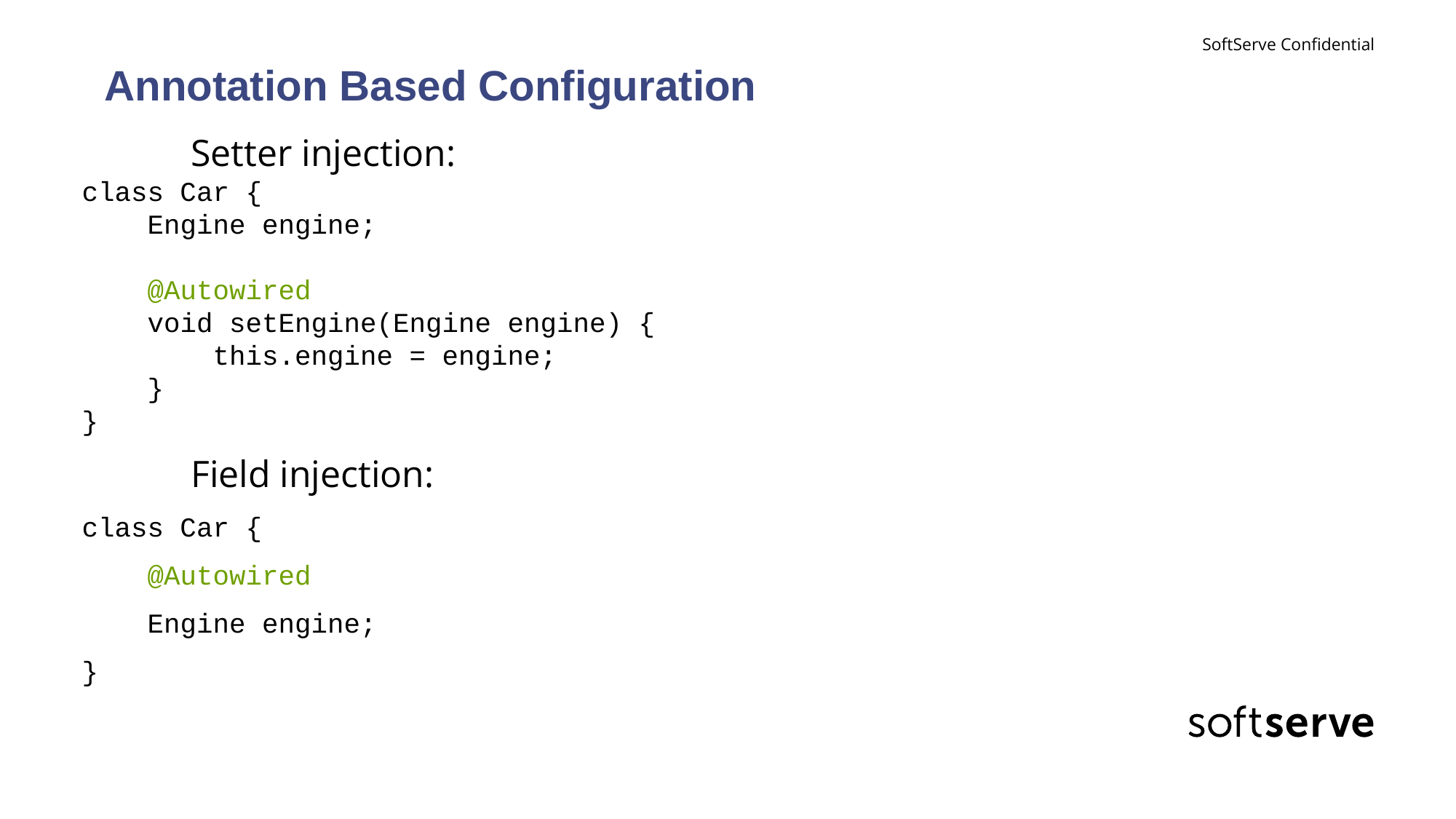

# Annotation Based Configuration
	Setter injection:
class Car {
    Engine engine;

    @Autowired
    void setEngine(Engine engine) {
        this.engine = engine;
    }
}
	Field injection:
class Car {
    @Autowired
    Engine engine;
}